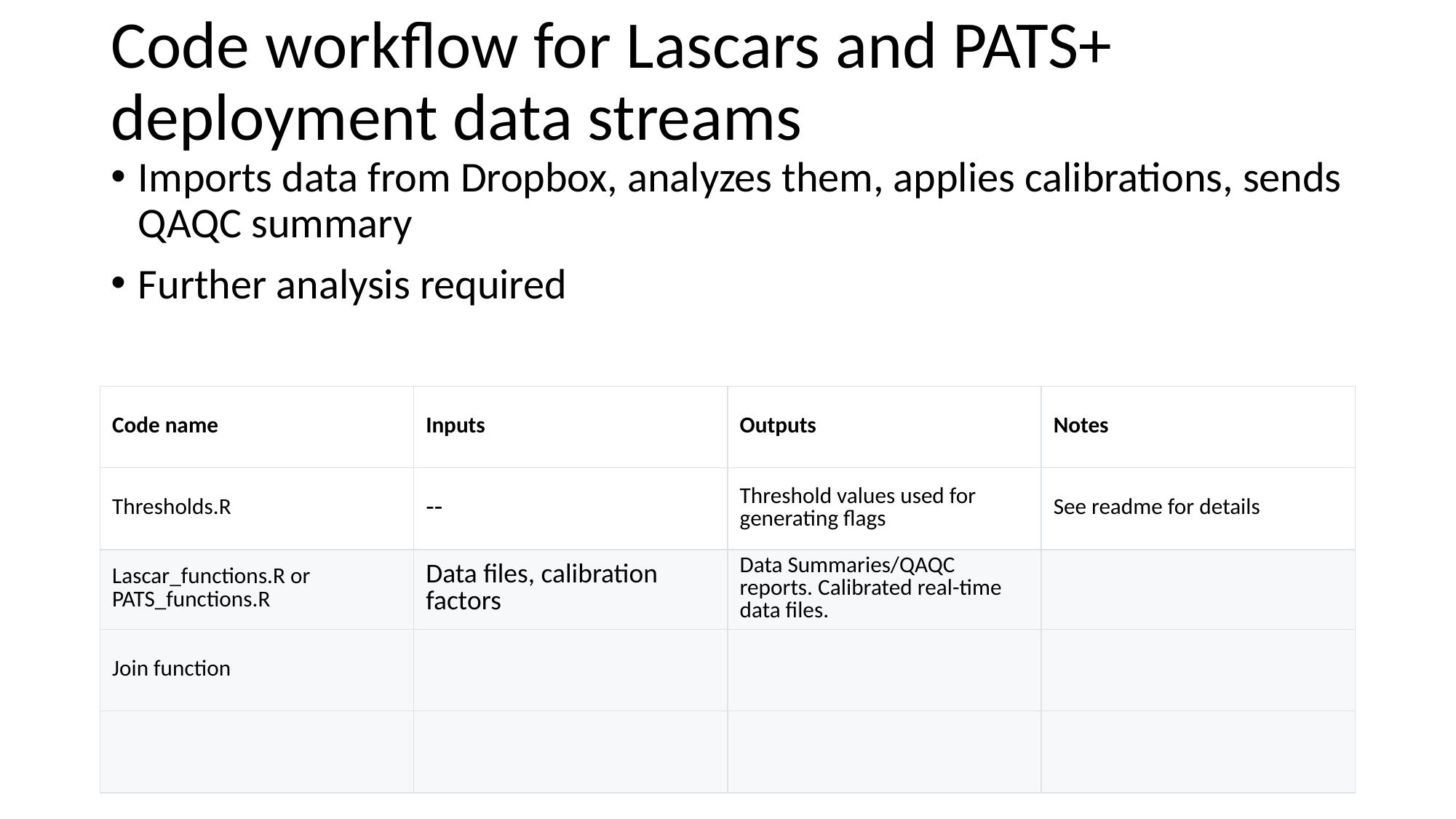

# Code workflow for Lascars and PATS+ deployment data streams
Imports data from Dropbox, analyzes them, applies calibrations, sends QAQC summary
Further analysis required
| Code name | Inputs | Outputs | Notes |
| --- | --- | --- | --- |
| Thresholds.R | -- | Threshold values used for generating flags | See readme for details |
| Lascar\_functions.R or PATS\_functions.R | Data files, calibration factors | Data Summaries/QAQC reports. Calibrated real-time data files. |  |
| Join function |  |  |  |
|  |  |  |  |